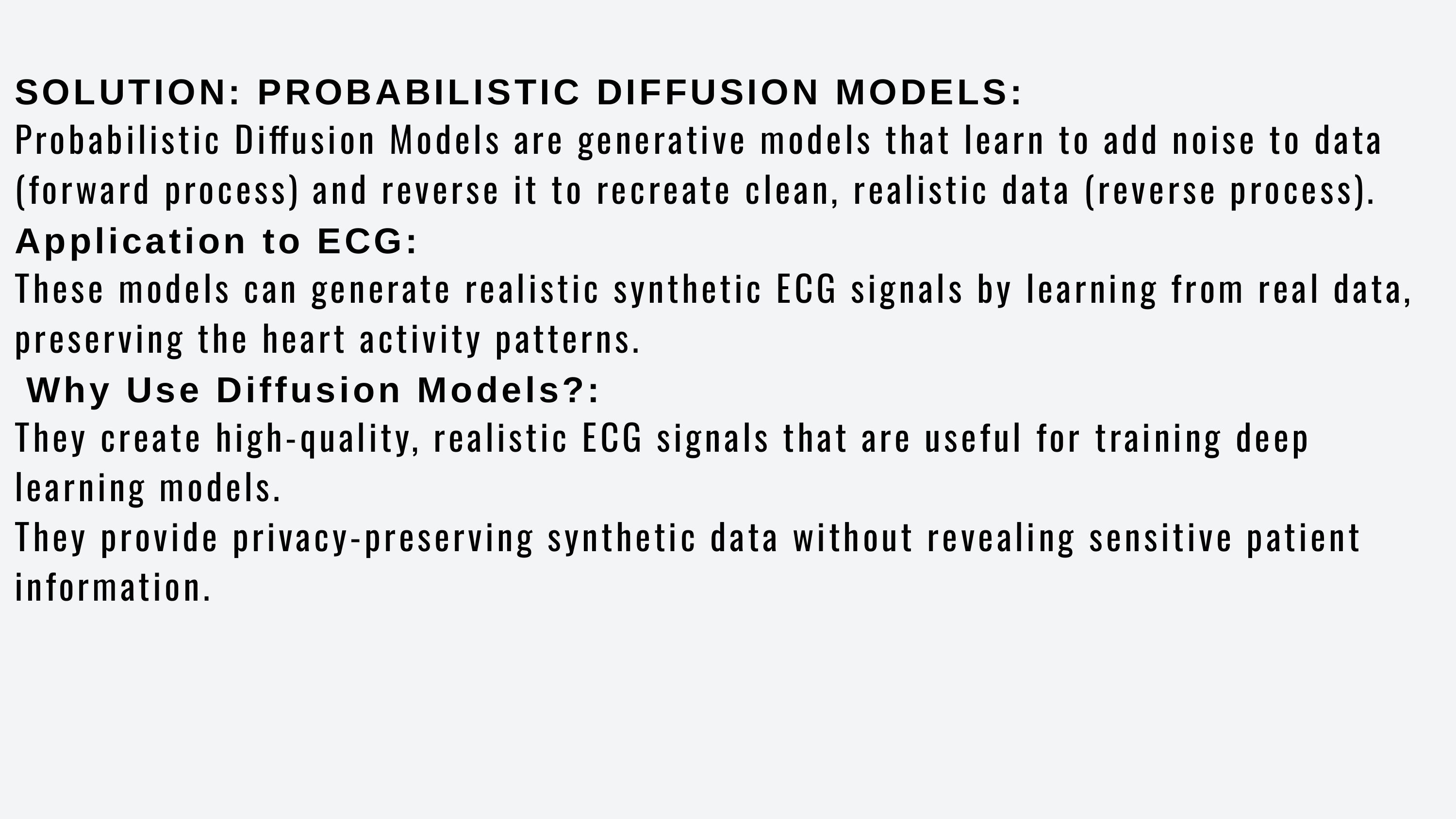

SOLUTION: PROBABILISTIC DIFFUSION MODELS:
Probabilistic Diffusion Models are generative models that learn to add noise to data (forward process) and reverse it to recreate clean, realistic data (reverse process).
Application to ECG:
These models can generate realistic synthetic ECG signals by learning from real data, preserving the heart activity patterns.
 Why Use Diffusion Models?:
They create high-quality, realistic ECG signals that are useful for training deep learning models.
They provide privacy-preserving synthetic data without revealing sensitive patient information.